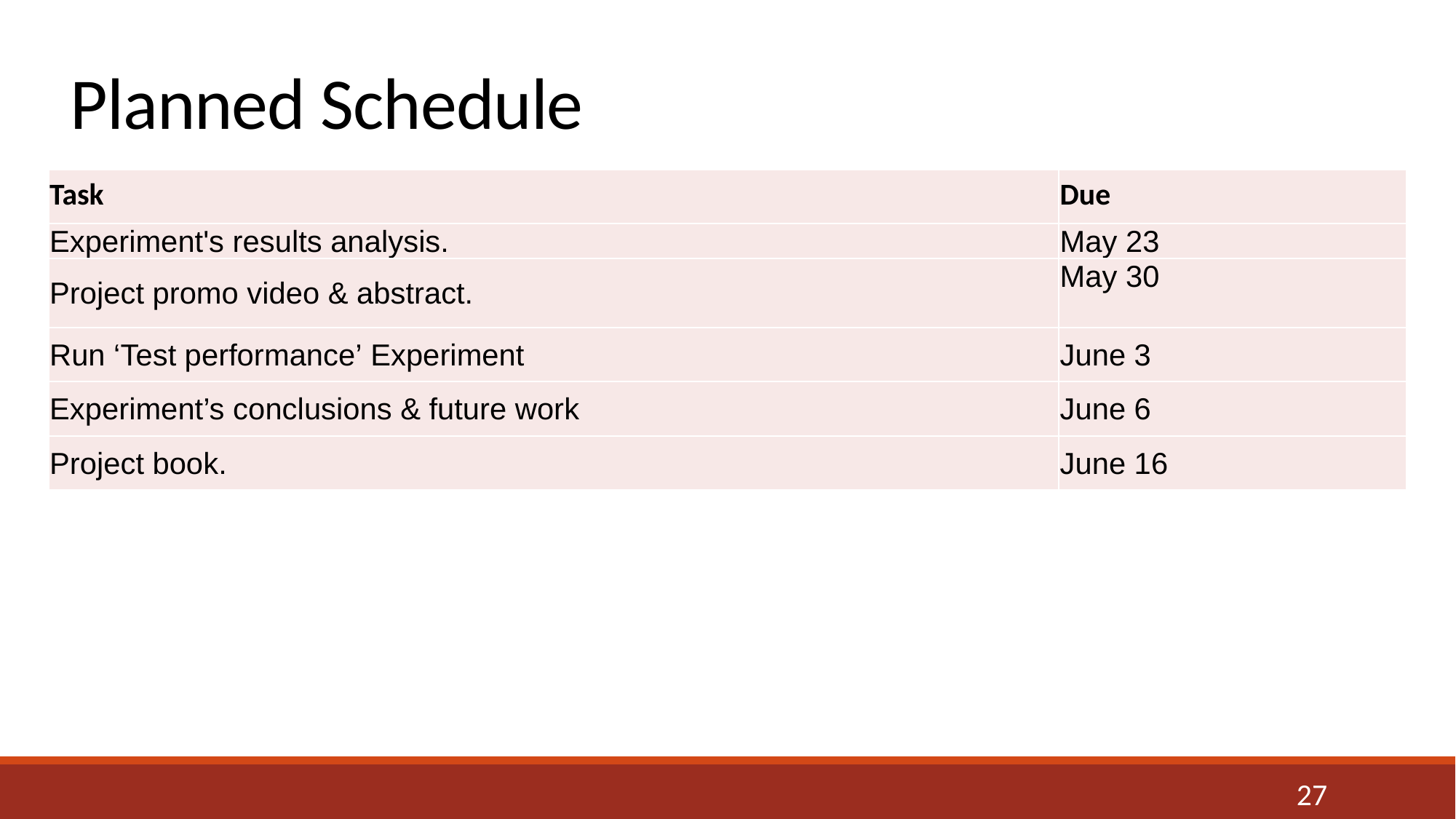

# Planned Schedule
| Task | Due |
| --- | --- |
| Experiment's results analysis. | May 23 |
| Project promo video & abstract. | May 30 |
| Run ‘Test performance’ Experiment | June 3 |
| Experiment’s conclusions & future work | June 6 |
| Project book. | June 16 |
27